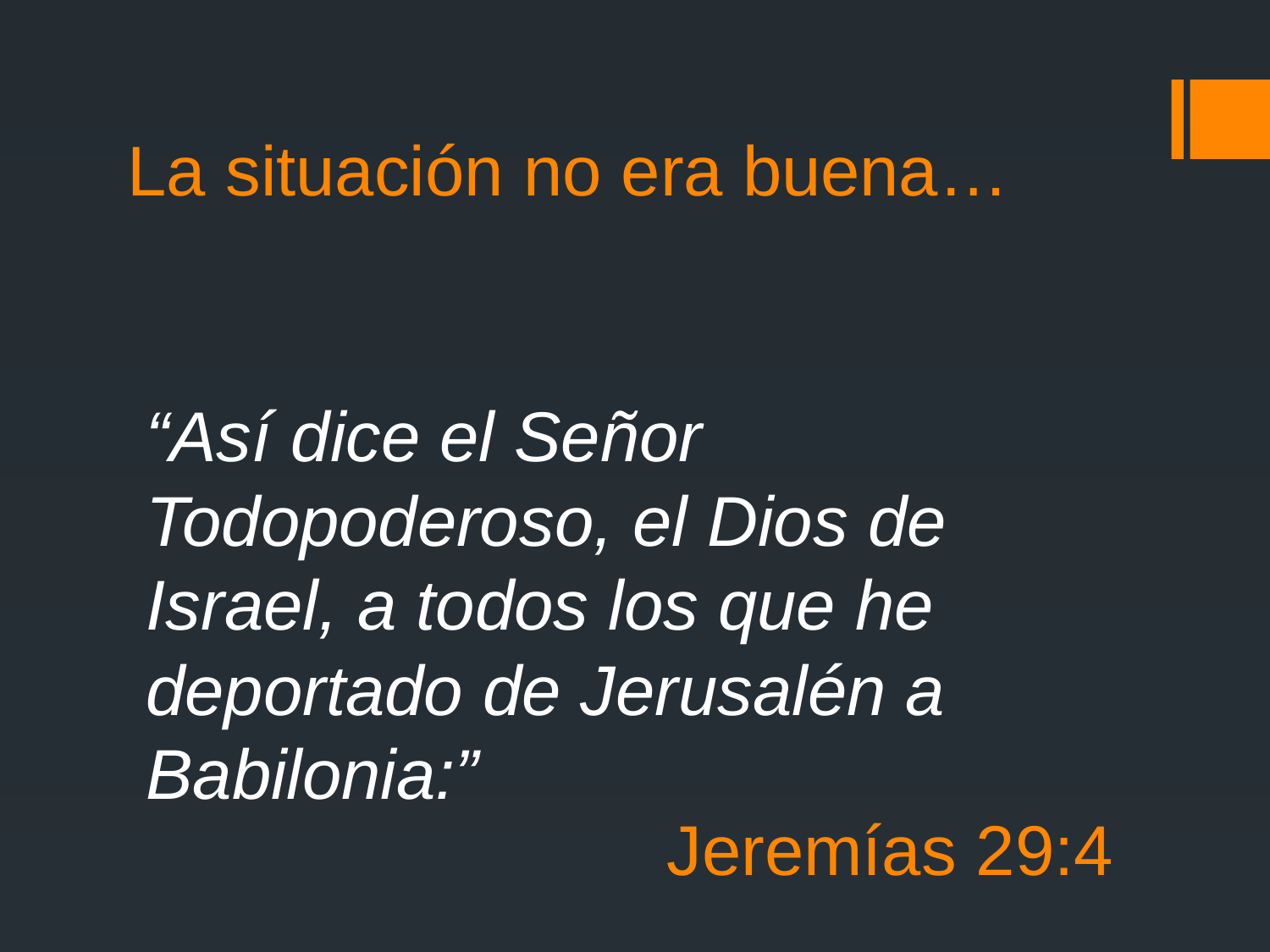

La situación no era buena…
“Así dice el Señor Todopoderoso, el Dios de Israel, a todos los que he deportado de Jerusalén a Babilonia:”

# Jeremías 29:4